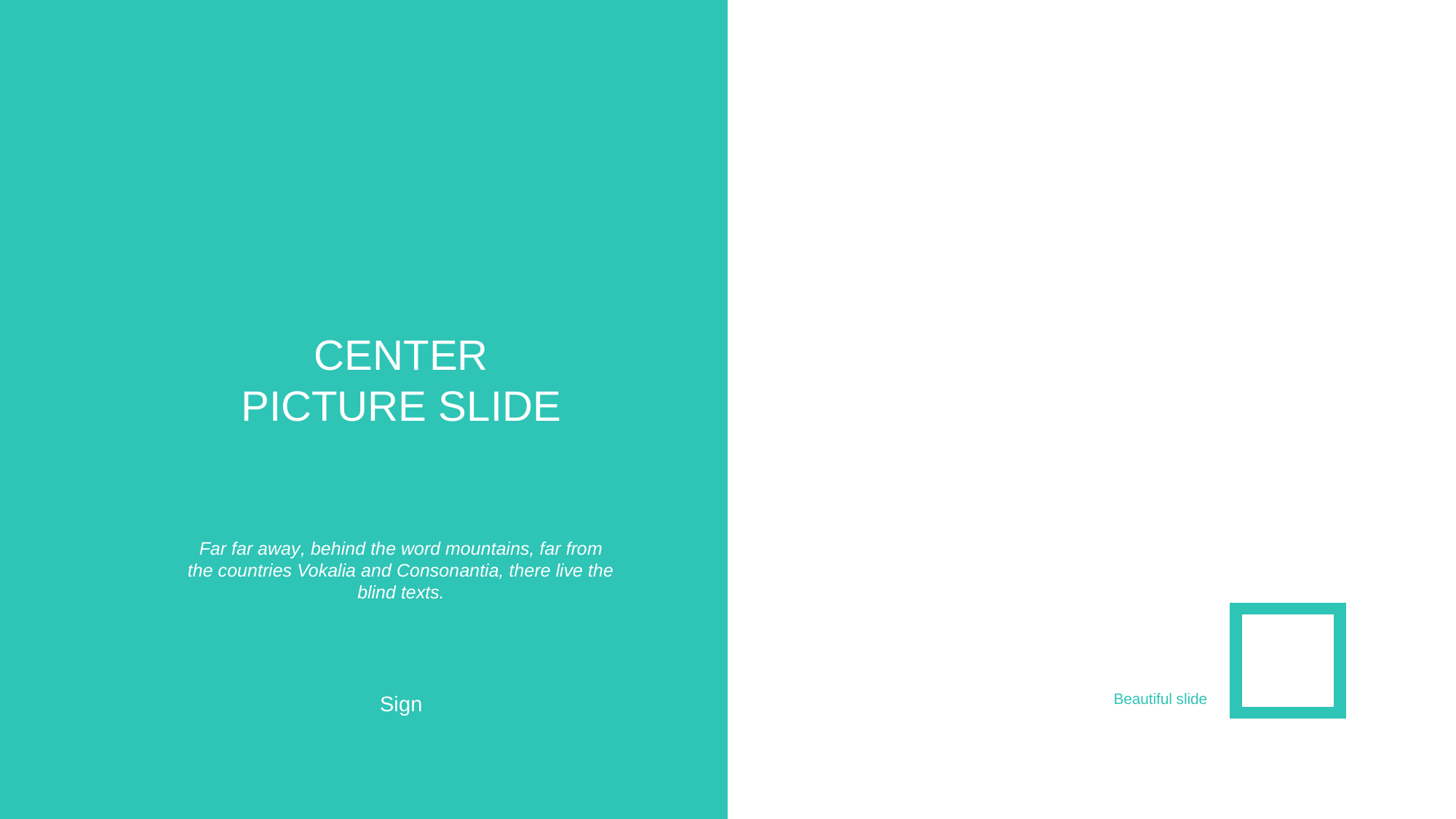

CENTER
PICTURE SLIDE
Far far away, behind the word mountains, far from the countries Vokalia and Consonantia, there live the blind texts.

Beautiful slide
Sign